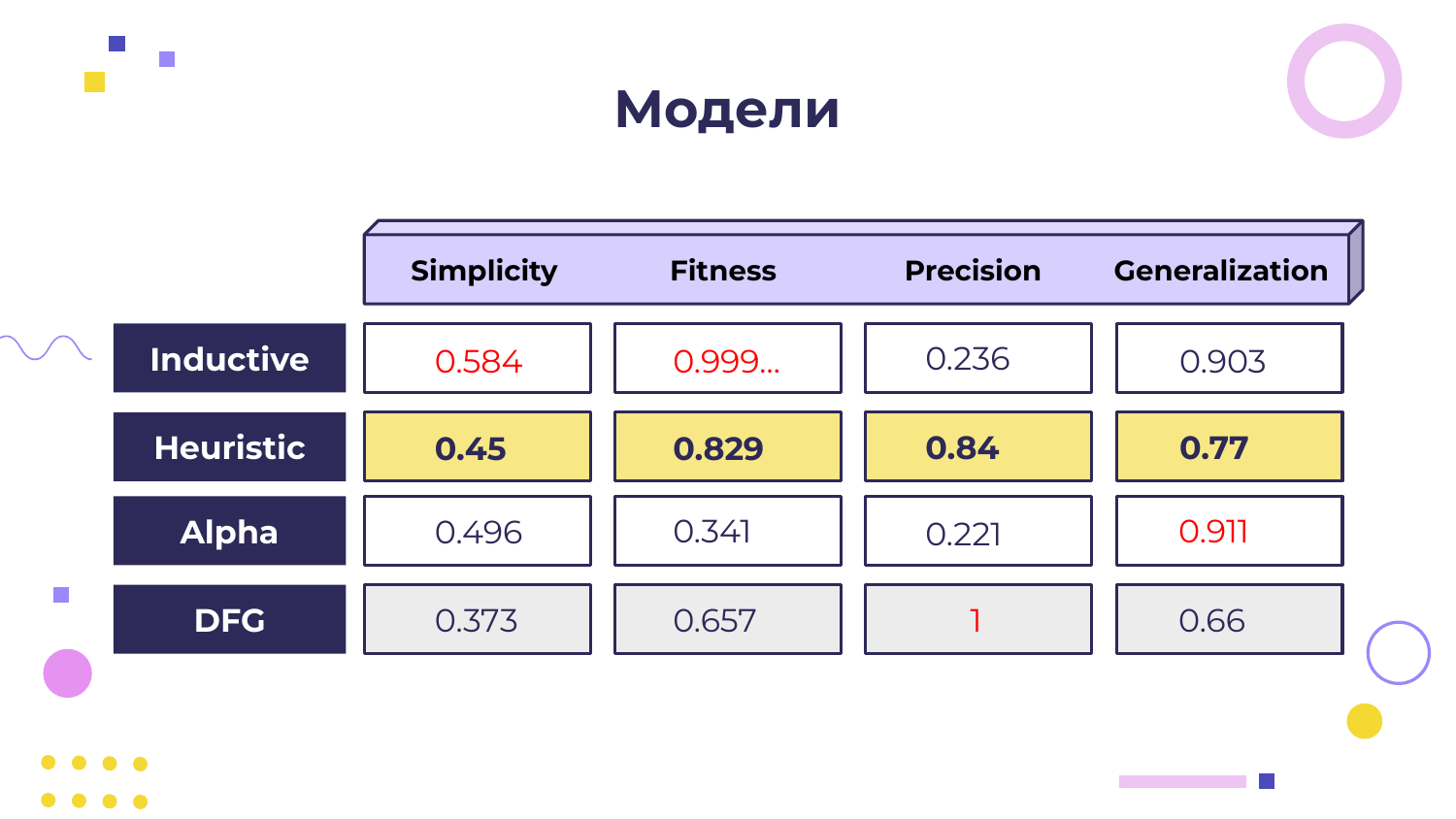

# Модели
    Simplicity              Fitness                Precision         Generalization

Inductive

0.236
0.584
0.999…
0.903
Heuristic

0.84
0.77
0.829
0.45
Alpha

0.341
0.911
0.496
0.221
DFG

0.373
0.657
1
0.66